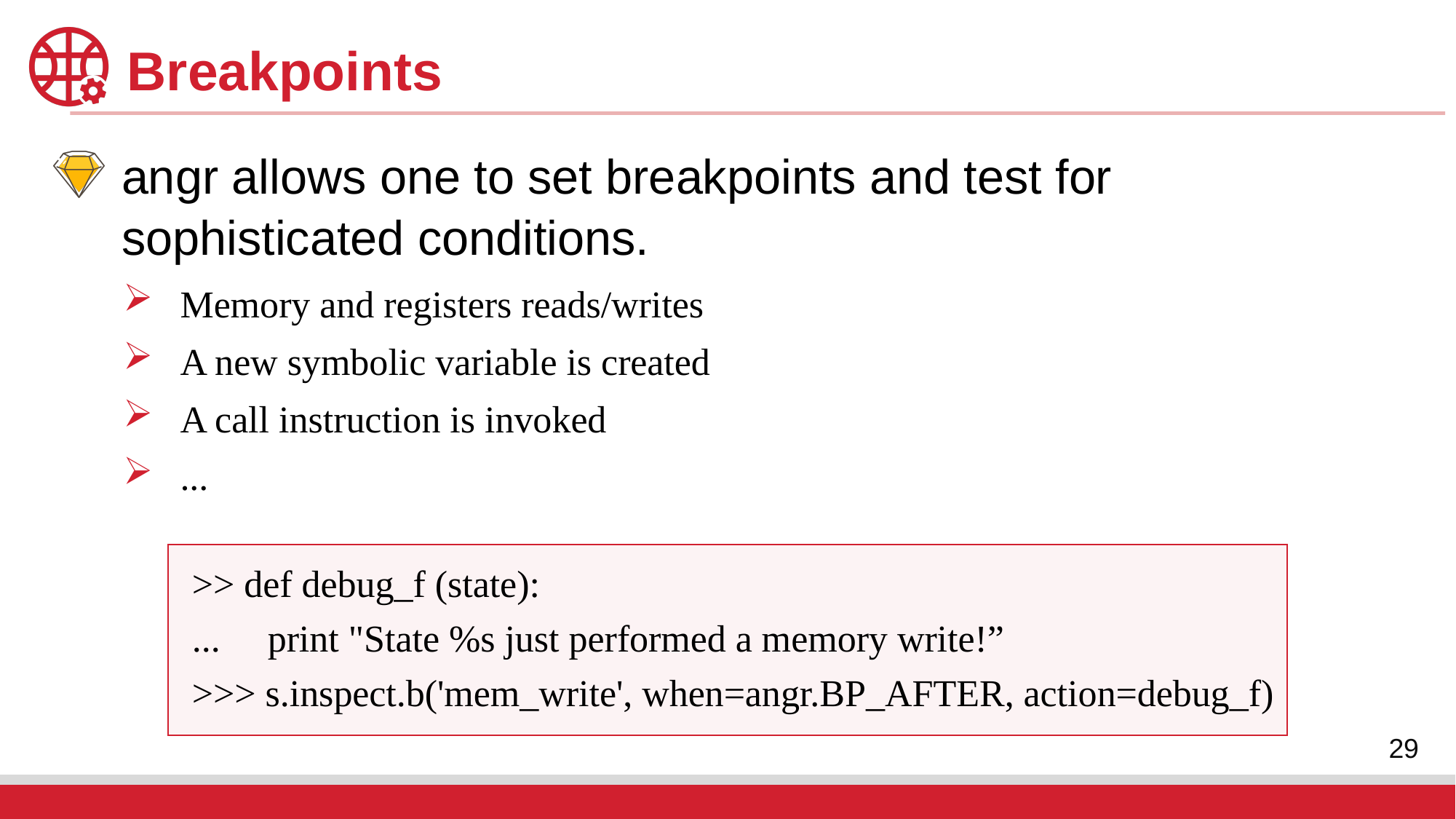

Breakpoints
angr allows one to set breakpoints and test for sophisticated conditions.
Memory and registers reads/writes
A new symbolic variable is created
A call instruction is invoked
...

>> def debug_f (state):
...     print "State %s just performed a memory write!”
>>> s.inspect.b('mem_write', when=angr.BP_AFTER, action=debug_f)